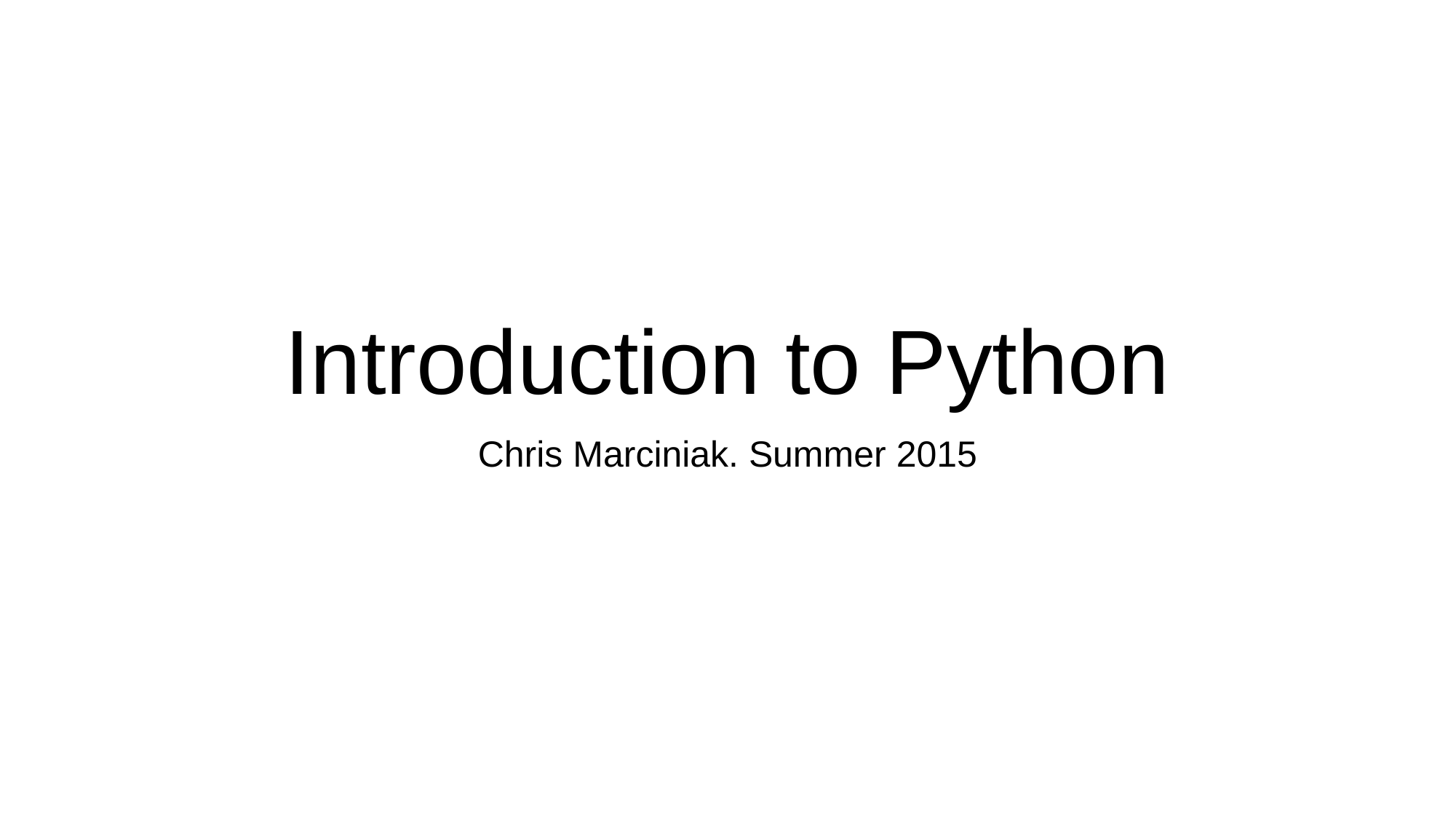

# Introduction to Python
Chris Marciniak. Summer 2015